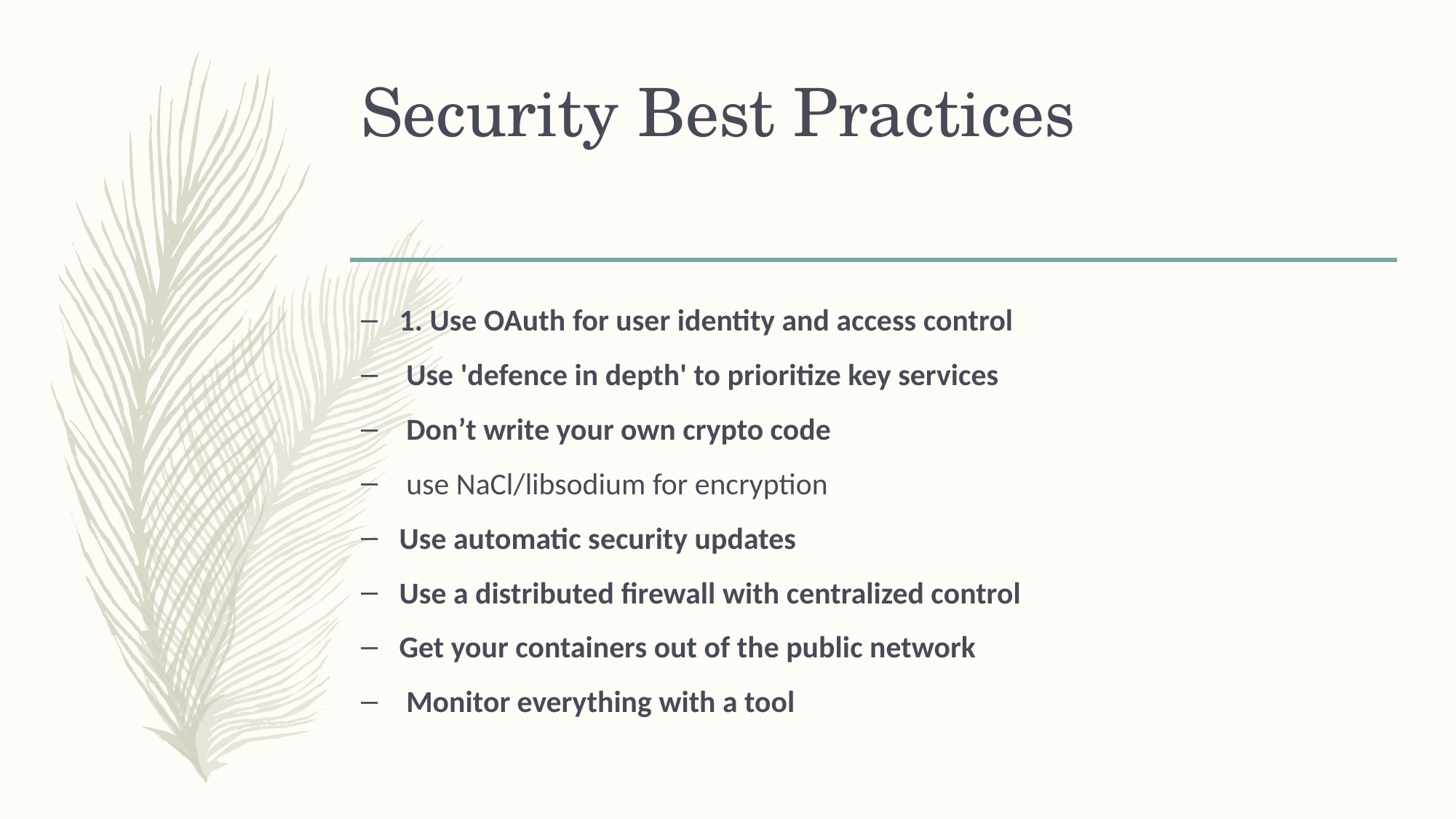

# Security Best Practices
1. Use OAuth for user identity and access control
 Use 'defence in depth' to prioritize key services
 Don’t write your own crypto code
 use NaCl/libsodium for encryption
Use automatic security updates
Use a distributed firewall with centralized control
Get your containers out of the public network
 Monitor everything with a tool